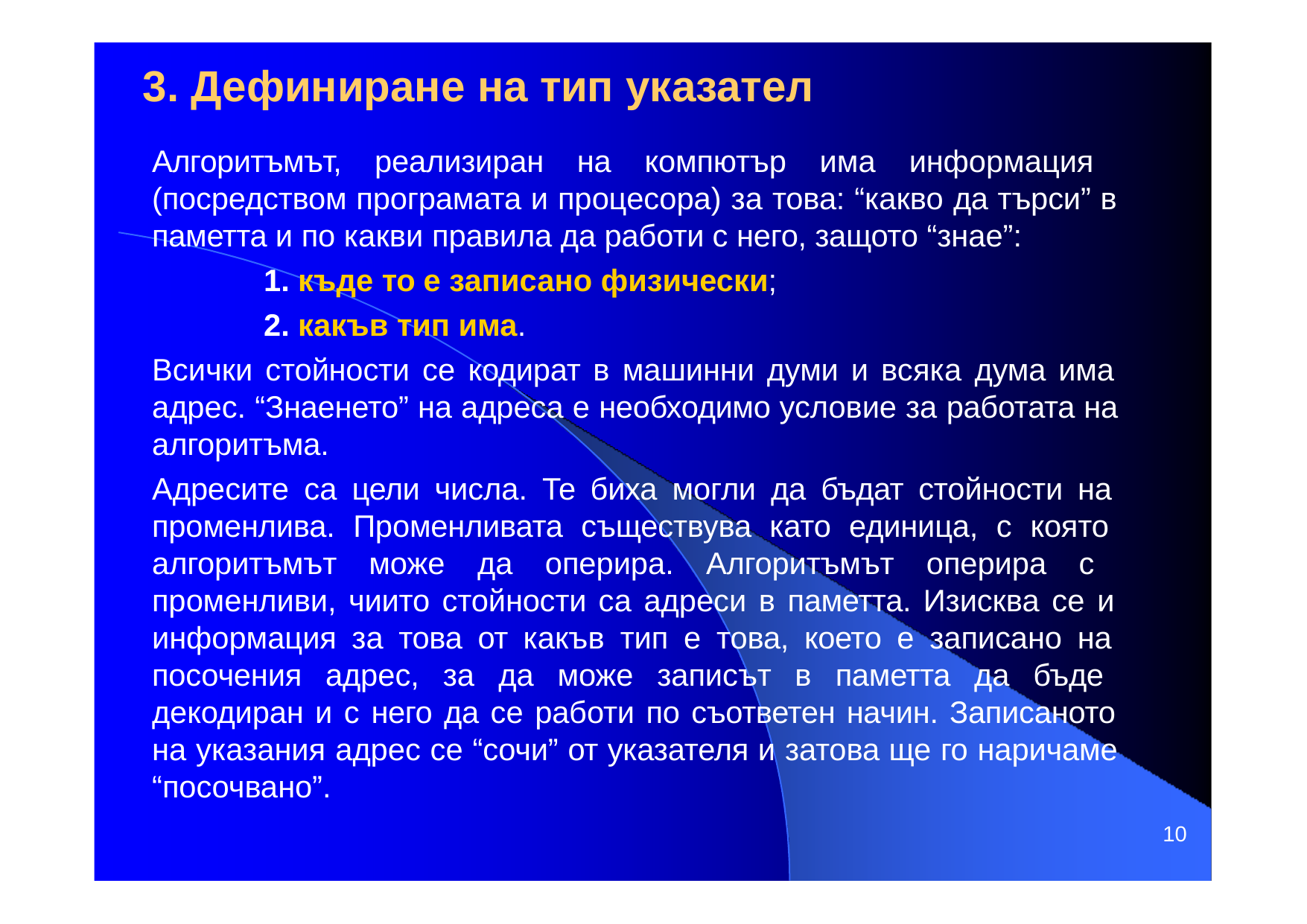

# 3. Дефиниране на тип указател
Алгоритъмът, реализиран на компютър има информация  (посредством програмата и процесора) за това: “какво да търси” в  паметта и по какви правила да работи с него, защото “знае”:
къде то е записано физически;
какъв тип има.
Всички стойности се кодират в машинни думи и всяка дума има  адрес. “Знаенето” на адреса е необходимо условие за работата на  алгоритъма.
Адресите са цели числа. Те биха могли да бъдат стойности на  променлива. Променливата съществува като единица, с която  алгоритъмът може да оперира. Алгоритъмът оперира с  променливи, чиито стойности са адреси в паметта. Изисква се и  информация за това от какъв тип е това, което е записано на  посочения адрес, за да може записът в паметта да бъде  декодиран и с него да се работи по съответен начин. Записаното  на указания адрес се “сочи” от указателя и затова ще го наричаме  “посочвано”.
10